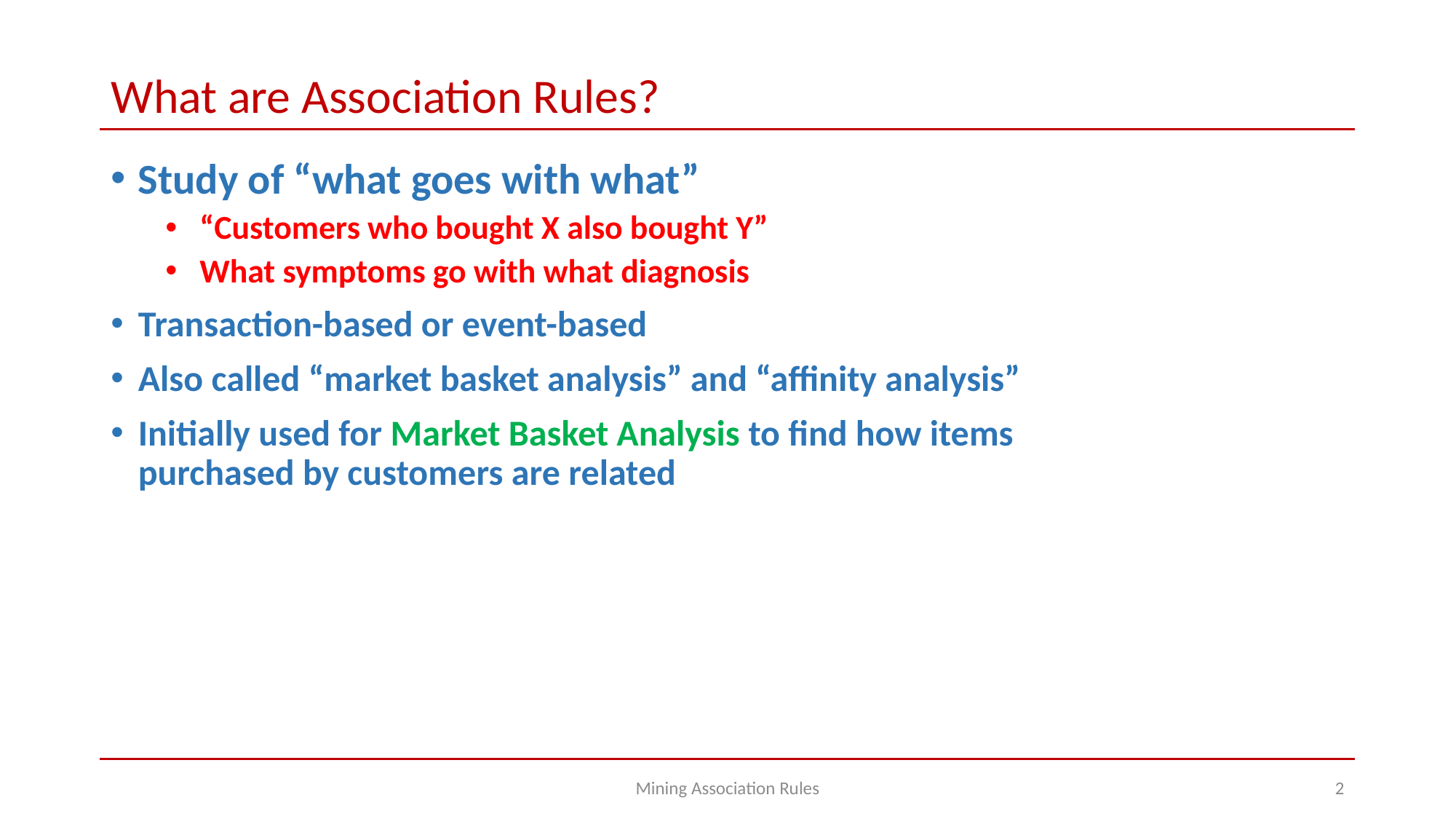

# What are Association Rules?
Study of “what goes with what”
“Customers who bought X also bought Y”
What symptoms go with what diagnosis
Transaction-based or event-based
Also called “market basket analysis” and “affinity analysis”
Initially used for Market Basket Analysis to find how items purchased by customers are related

Mining Association Rules
2